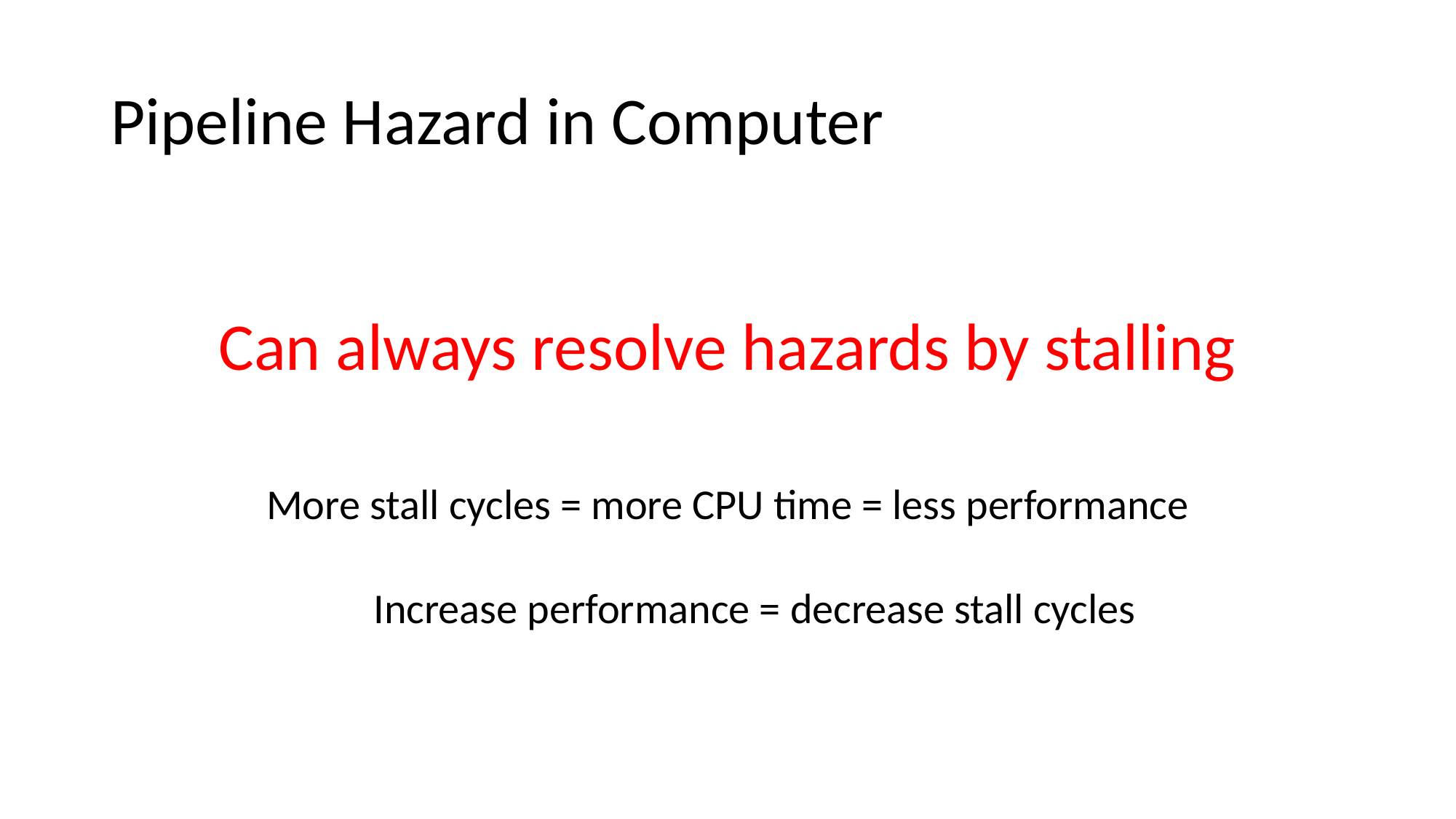

# Pipeline Hazard in Computer

Can always resolve hazards by stalling

More stall cycles = more CPU time = less performance

Increase performance = decrease stall cycles